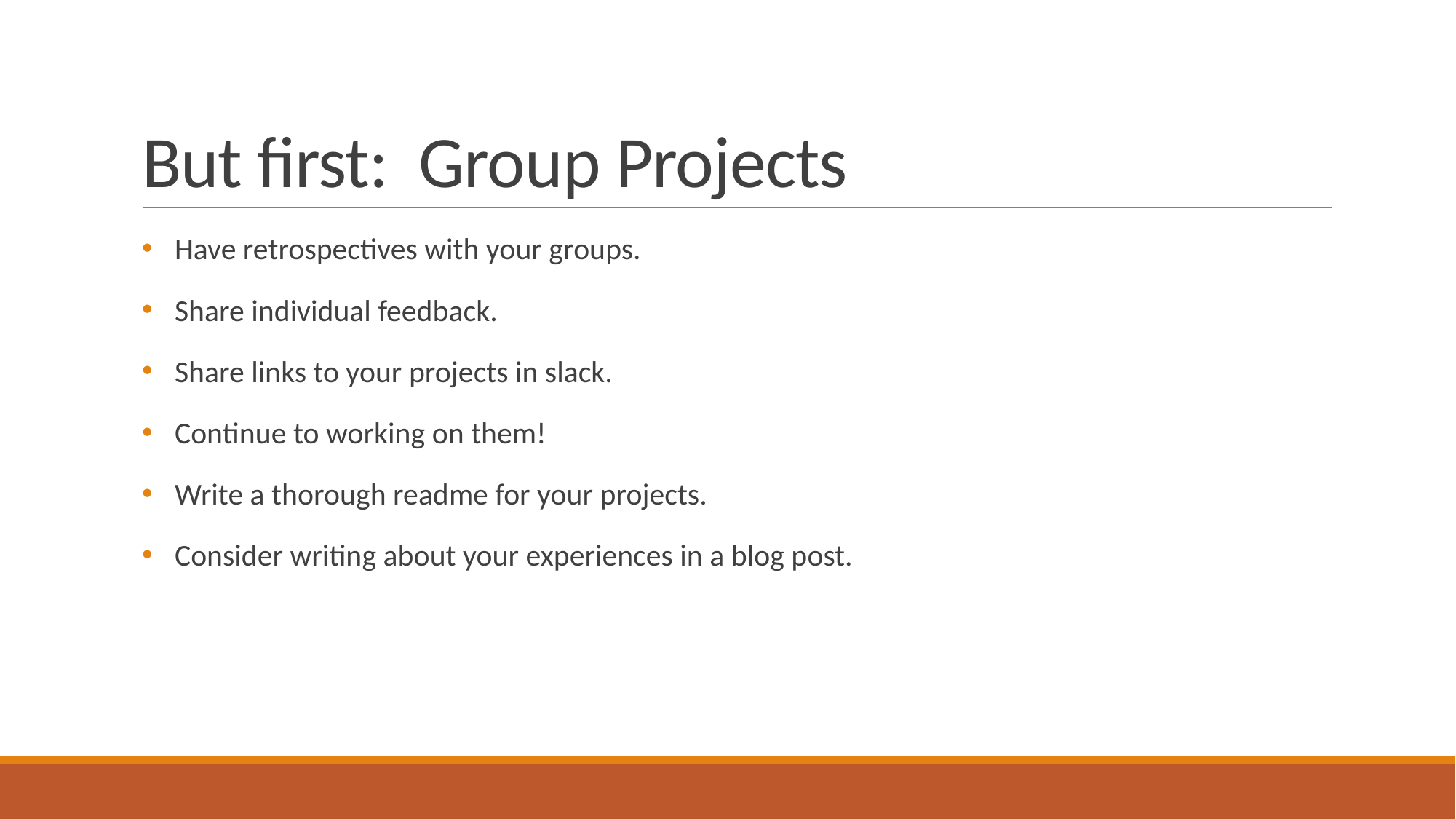

# But first:  Group Projects
Have retrospectives with your groups.
Share individual feedback.
Share links to your projects in slack.
Continue to working on them!
Write a thorough readme for your projects.
Consider writing about your experiences in a blog post.